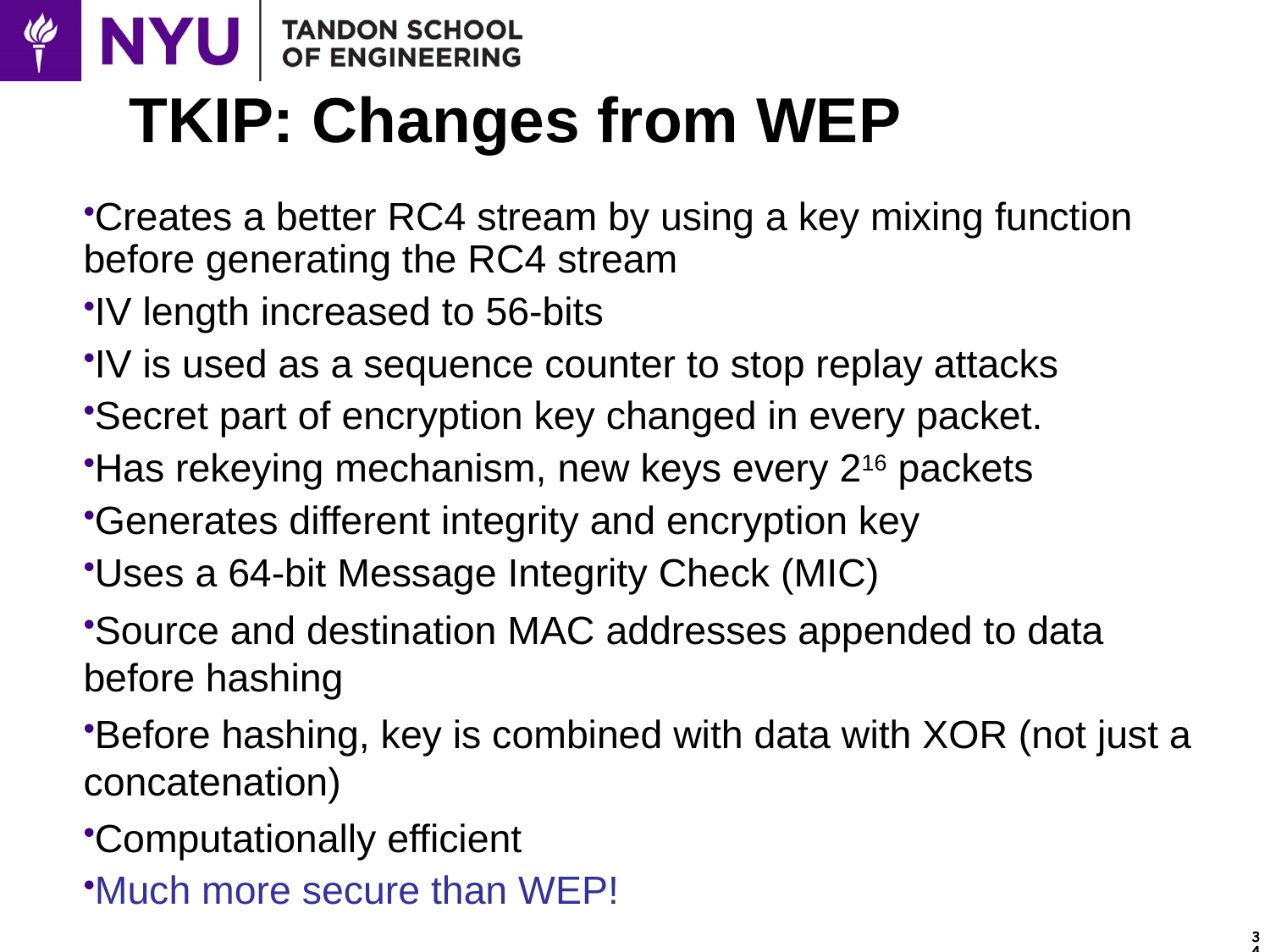

# TKIP: Changes from WEP
Creates a better RC4 stream by using a key mixing function before generating the RC4 stream
IV length increased to 56-bits
IV is used as a sequence counter to stop replay attacks
Secret part of encryption key changed in every packet.
Has rekeying mechanism, new keys every 216 packets
Generates different integrity and encryption key
Uses a 64-bit Message Integrity Check (MIC)
Source and destination MAC addresses appended to data before hashing
Before hashing, key is combined with data with XOR (not just a concatenation)
Computationally efficient
Much more secure than WEP!
34